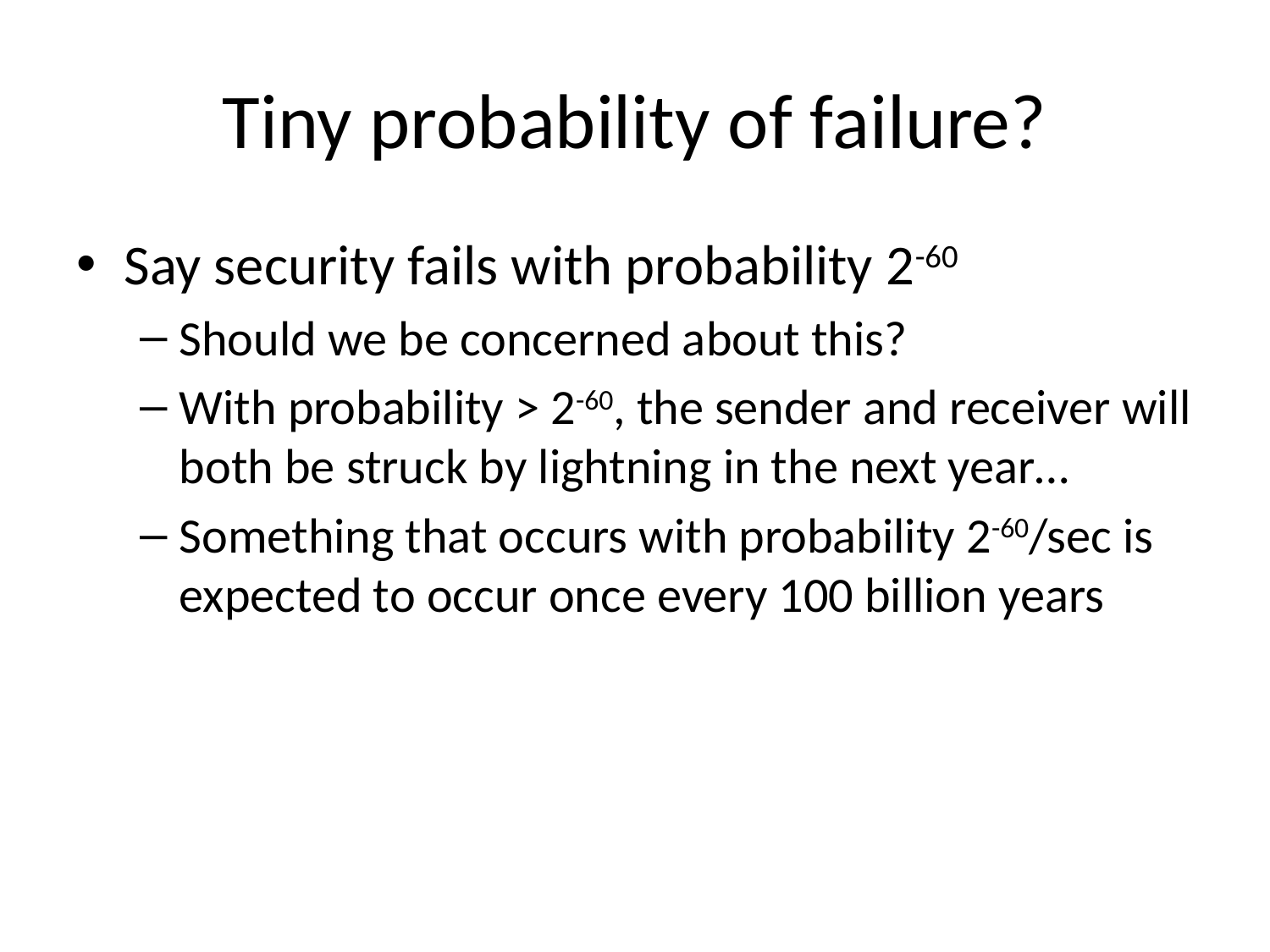

# Tiny probability of failure?
Say security fails with probability 2-60
Should we be concerned about this?
With probability > 2-60, the sender and receiver will both be struck by lightning in the next year…
Something that occurs with probability 2-60/sec is expected to occur once every 100 billion years